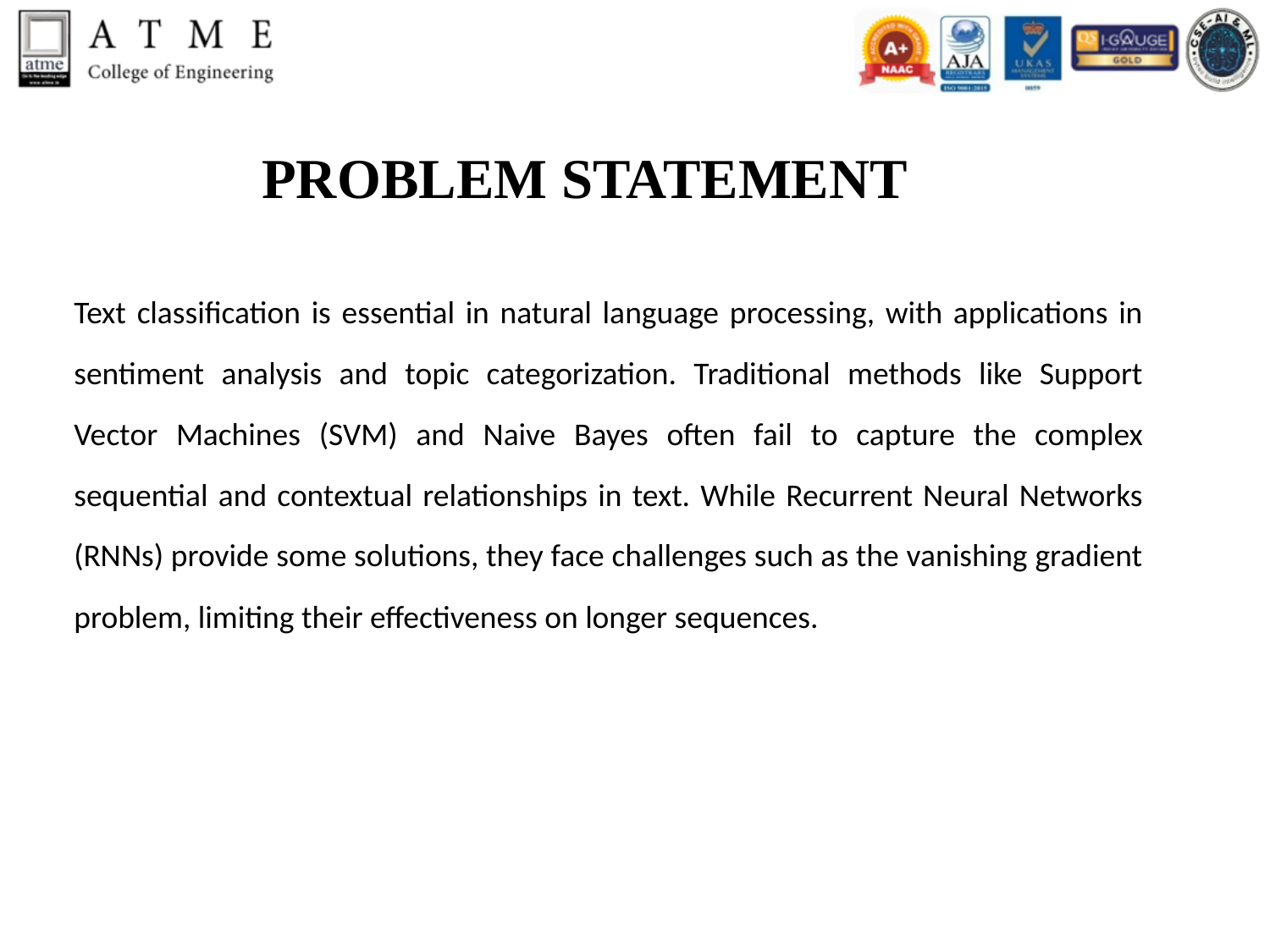

# PROBLEM STATEMENT

Text classification is essential in natural language processing, with applications in sentiment analysis and topic categorization. Traditional methods like Support Vector Machines (SVM) and Naive Bayes often fail to capture the complex sequential and contextual relationships in text. While Recurrent Neural Networks (RNNs) provide some solutions, they face challenges such as the vanishing gradient problem, limiting their effectiveness on longer sequences.